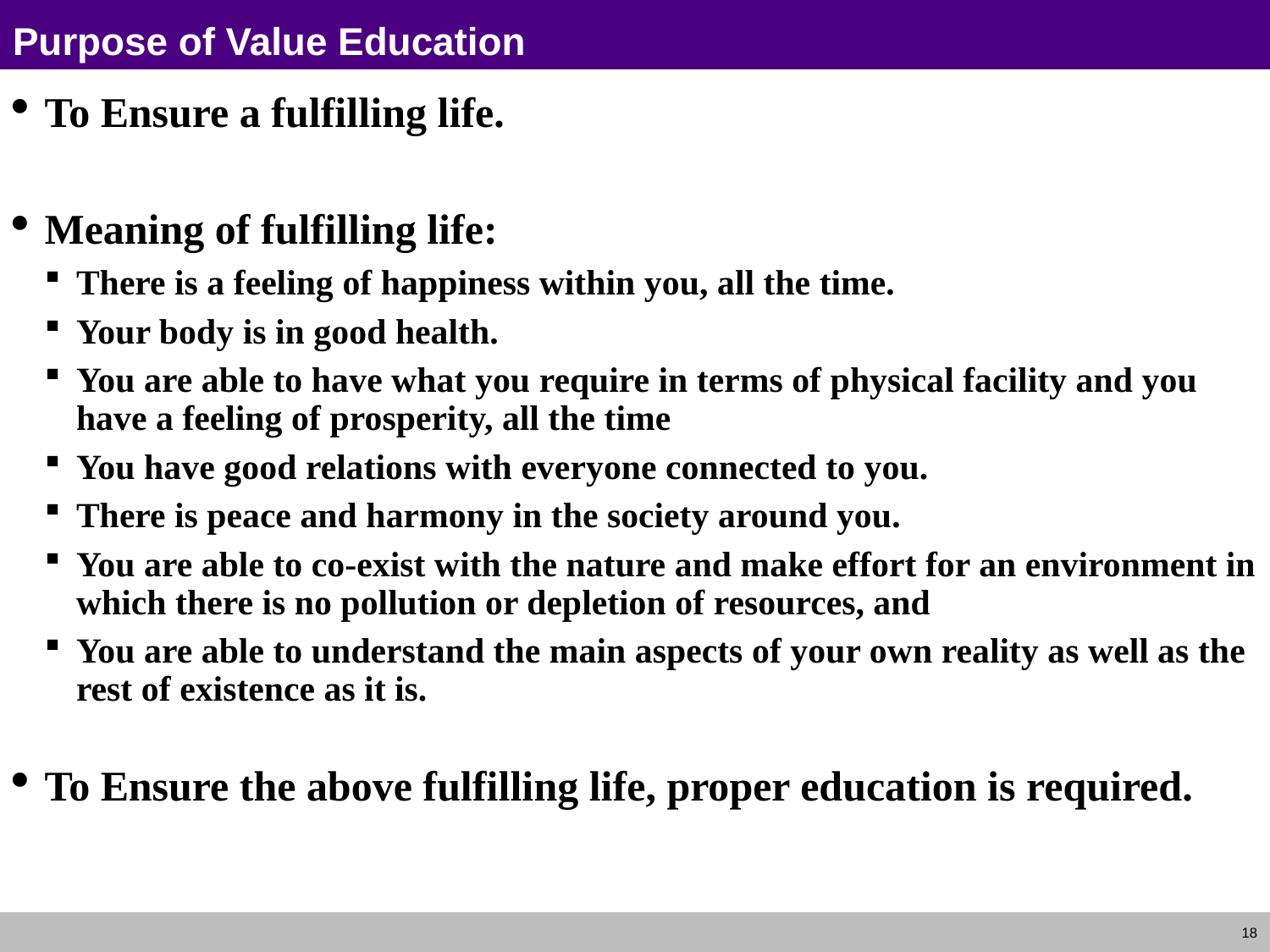

# Purpose of Value Education
To Ensure a fulfilling life.

Meaning of fulfilling life:
There is a feeling of happiness within you, all the time.
Your body is in good health.
You are able to have what you require in terms of physical facility and you have a feeling of prosperity, all the time
You have good relations with everyone connected to you.
There is peace and harmony in the society around you.
You are able to co-exist with the nature and make effort for an environment in which there is no pollution or depletion of resources, and
You are able to understand the main aspects of your own reality as well as the rest of existence as it is.

To Ensure the above fulfilling life, proper education is required.